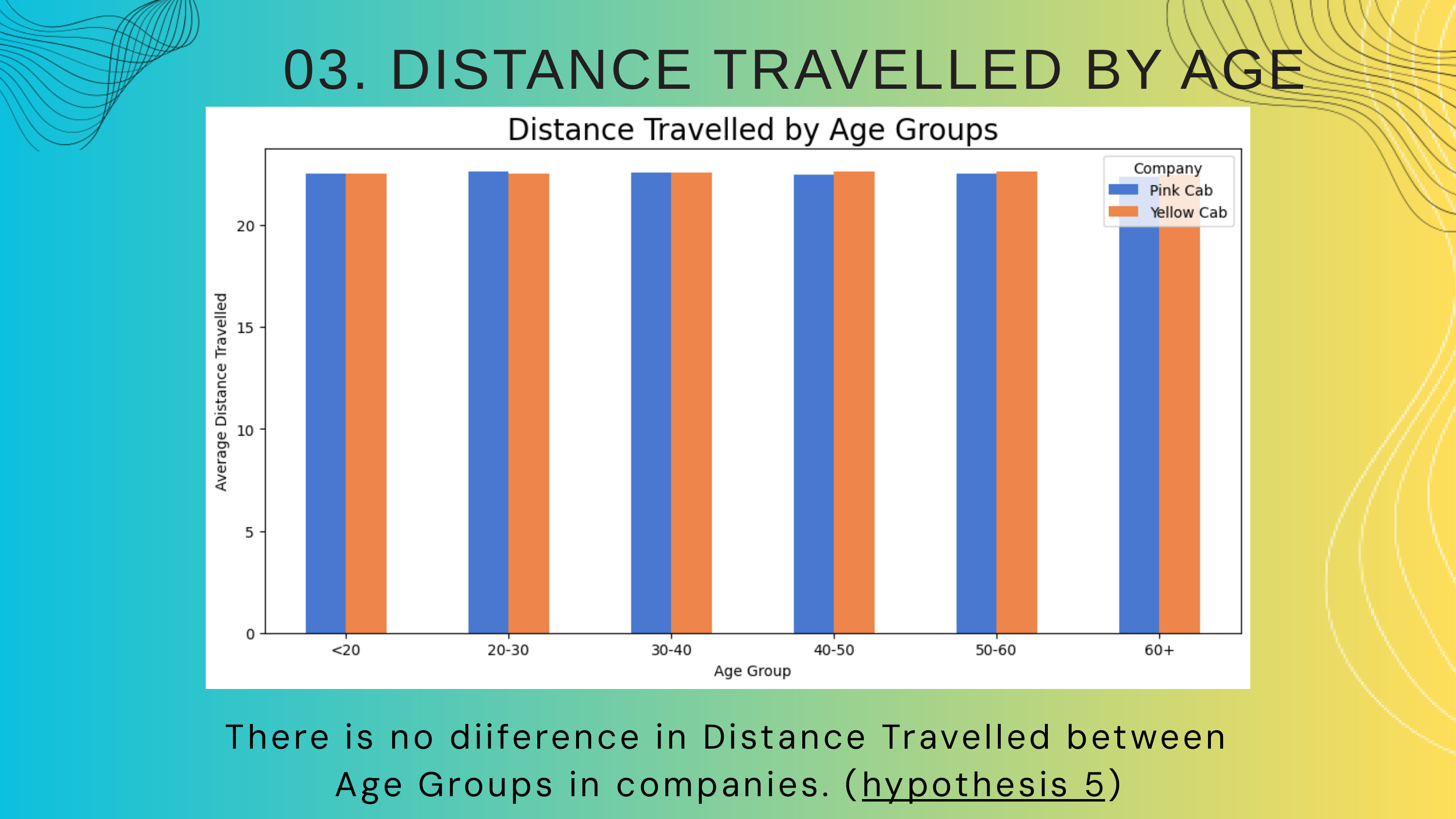

03. DISTANCE TRAVELLED BY AGE GROUPS

There is no diiference in Distance Travelled between Age Groups in companies. (hypothesis 5)